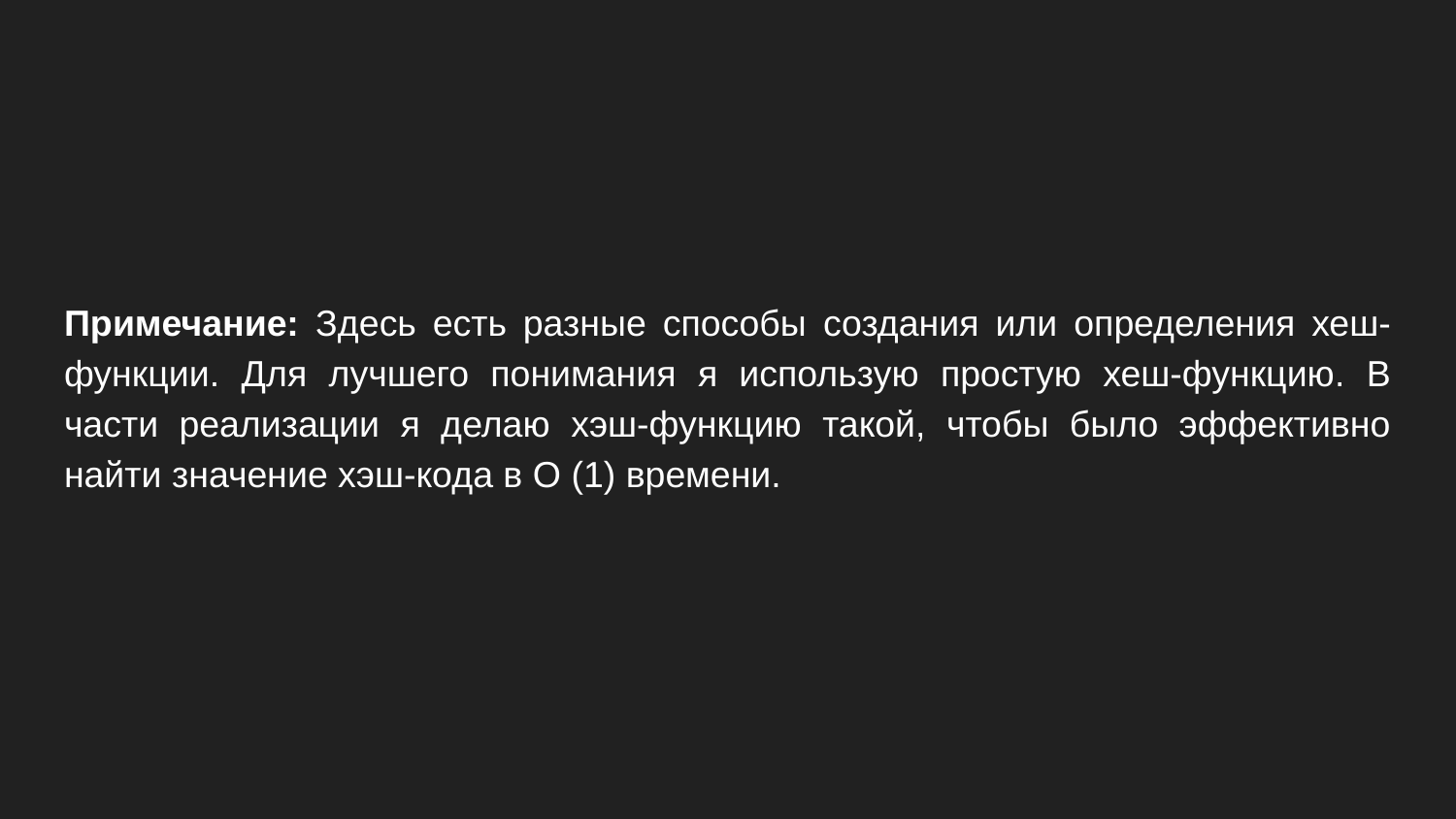

Примечание: Здесь есть разные способы создания или определения хеш-функции. Для лучшего понимания я использую простую хеш-функцию. В части реализации я делаю хэш-функцию такой, чтобы было эффективно найти значение хэш-кода в O (1) времени.